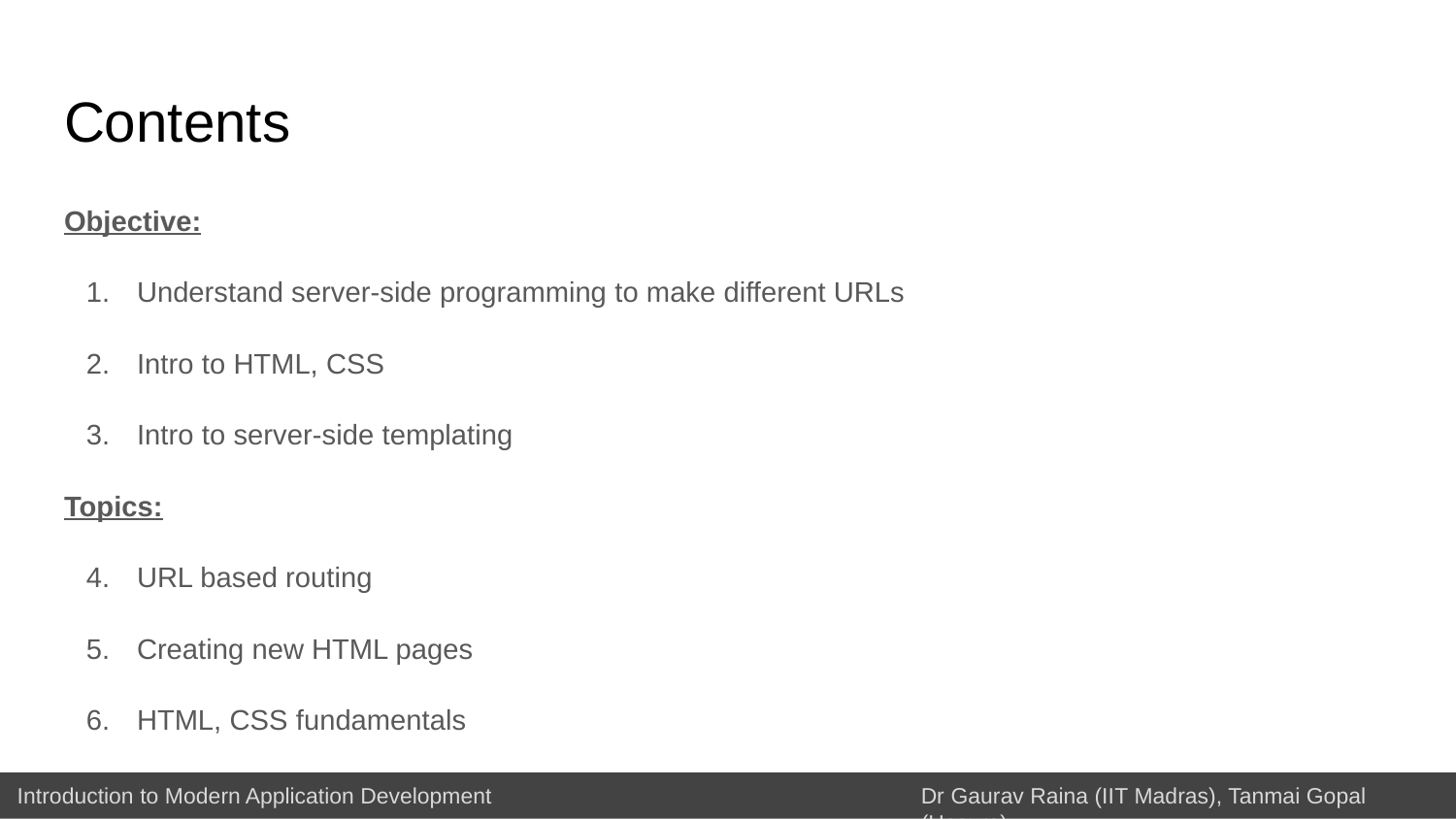

# Contents
Objective:
Understand server-side programming to make different URLs
Intro to HTML, CSS
Intro to server-side templating
Topics:
URL based routing
Creating new HTML pages
HTML, CSS fundamentals